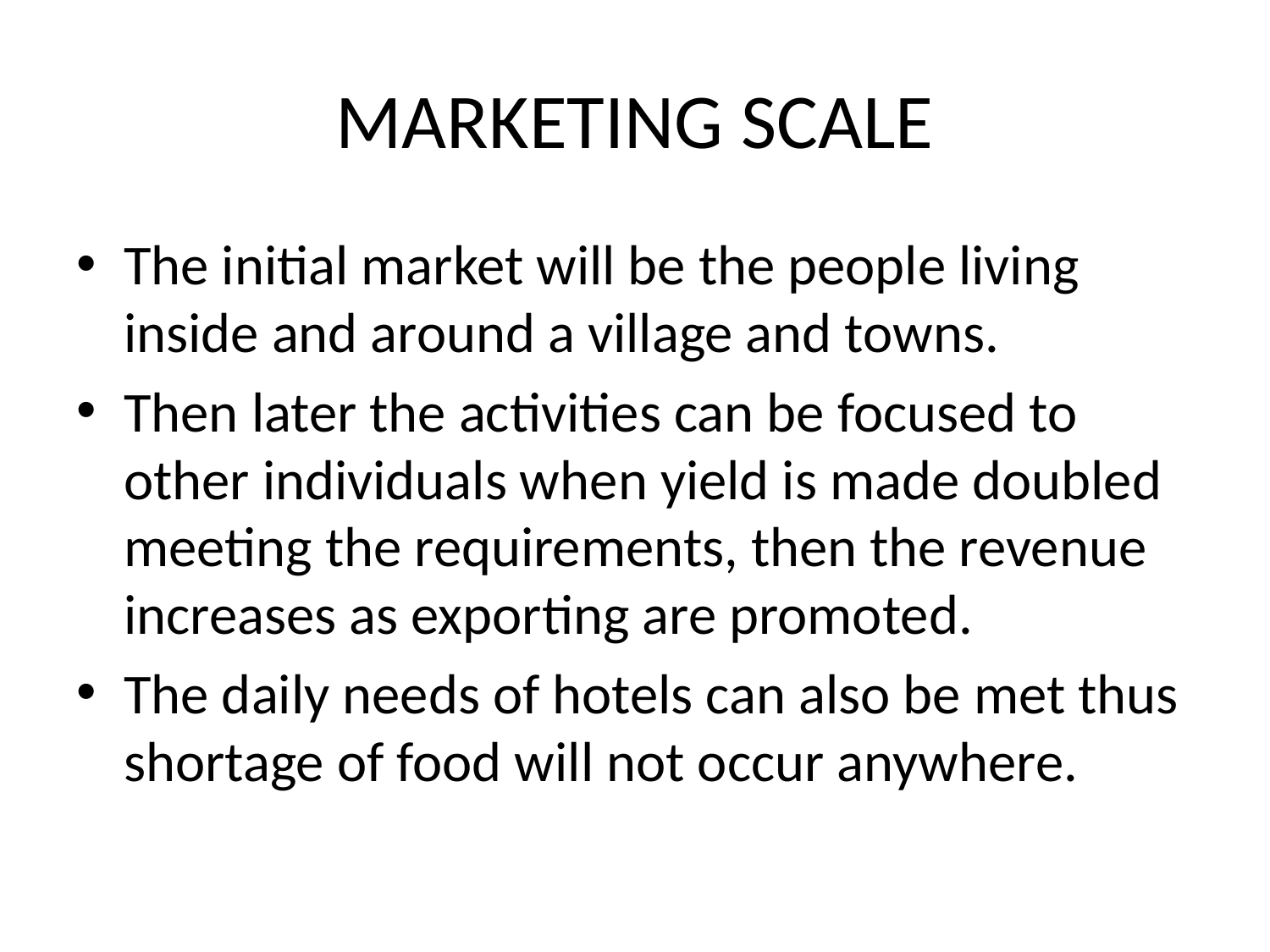

# MARKETING SCALE
The initial market will be the people living inside and around a village and towns.
Then later the activities can be focused to other individuals when yield is made doubled meeting the requirements, then the revenue increases as exporting are promoted.
The daily needs of hotels can also be met thus shortage of food will not occur anywhere.